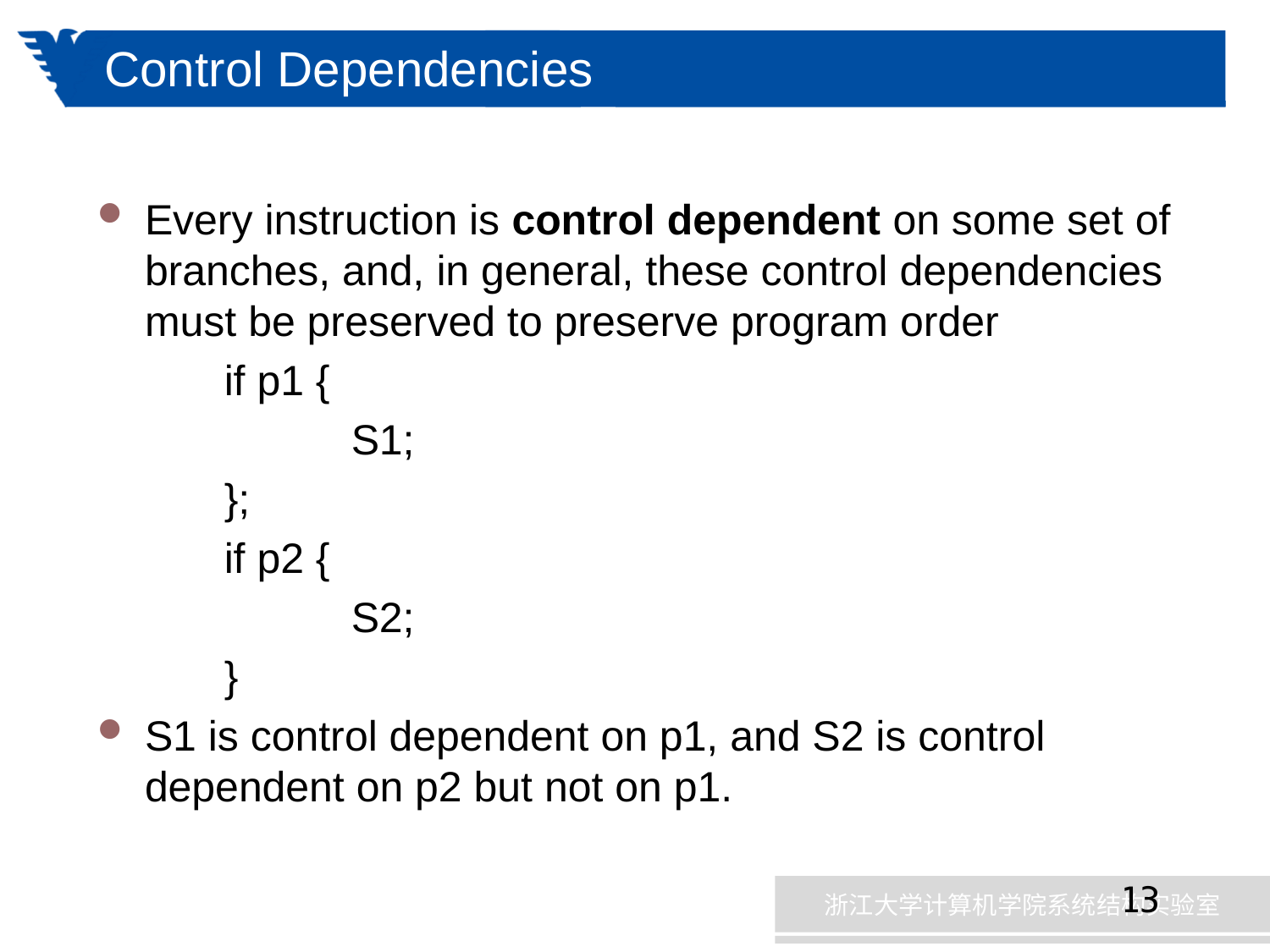

# Control Dependencies
Every instruction is control dependent on some set of branches, and, in general, these control dependencies must be preserved to preserve program order
	if p1 {
		S1;
	};
	if p2 {
		S2;
	}
S1 is control dependent on p1, and S2 is control dependent on p2 but not on p1.